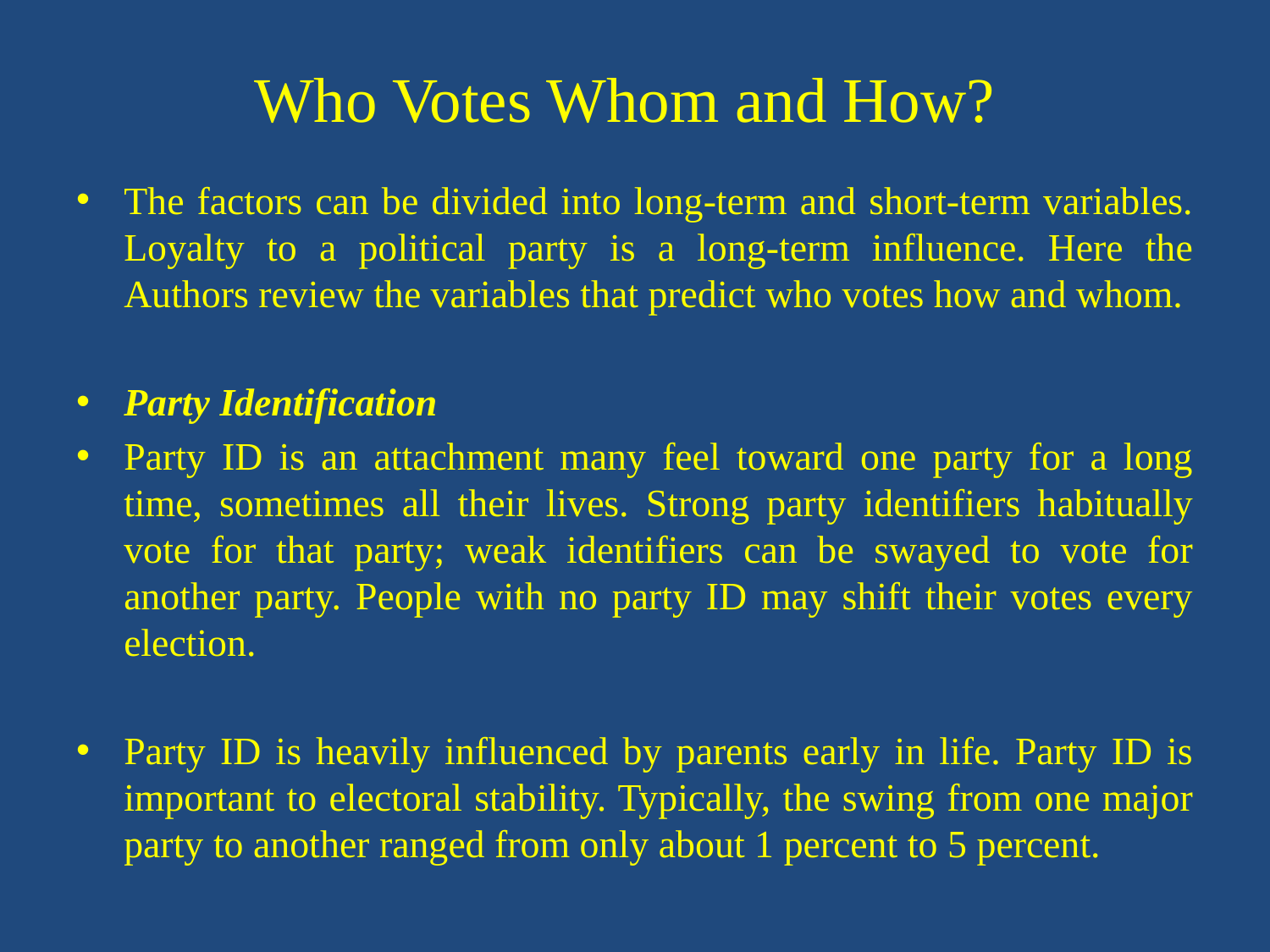

# Who Votes Whom and How?
The factors can be divided into long-term and short-term variables. Loyalty to a political party is a long-term influence. Here the Authors review the variables that predict who votes how and whom.

Party Identification
Party ID is an attachment many feel toward one party for a long time, sometimes all their lives. Strong party identifiers habitually vote for that party; weak identifiers can be swayed to vote for another party. People with no party ID may shift their votes every election.

Party ID is heavily influenced by parents early in life. Party ID is important to electoral stability. Typically, the swing from one major party to another ranged from only about 1 percent to 5 percent.